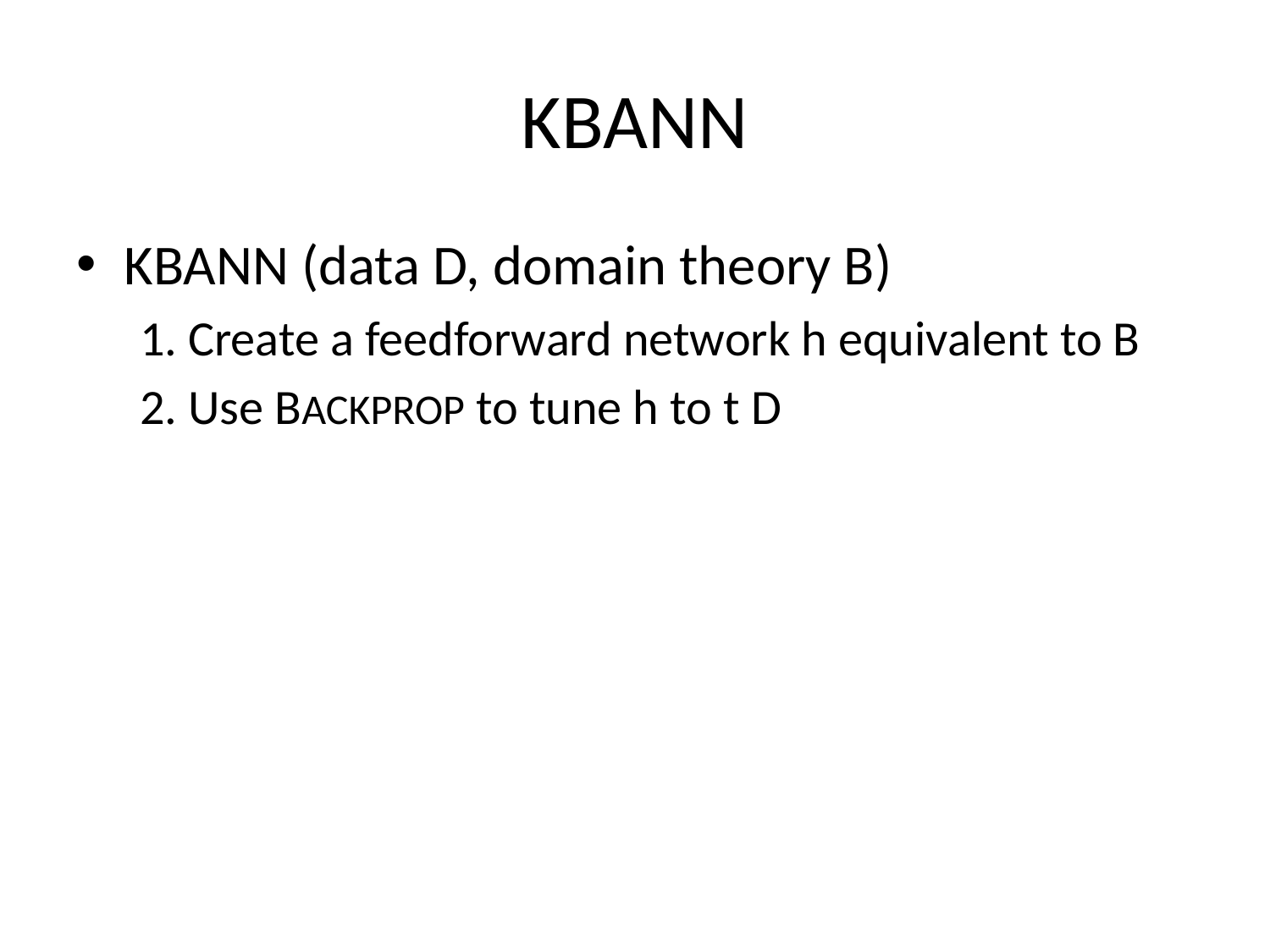

# KBANN
KBANN (data D, domain theory B)
1. Create a feedforward network h equivalent to B
2. Use BACKPROP to tune h to t D